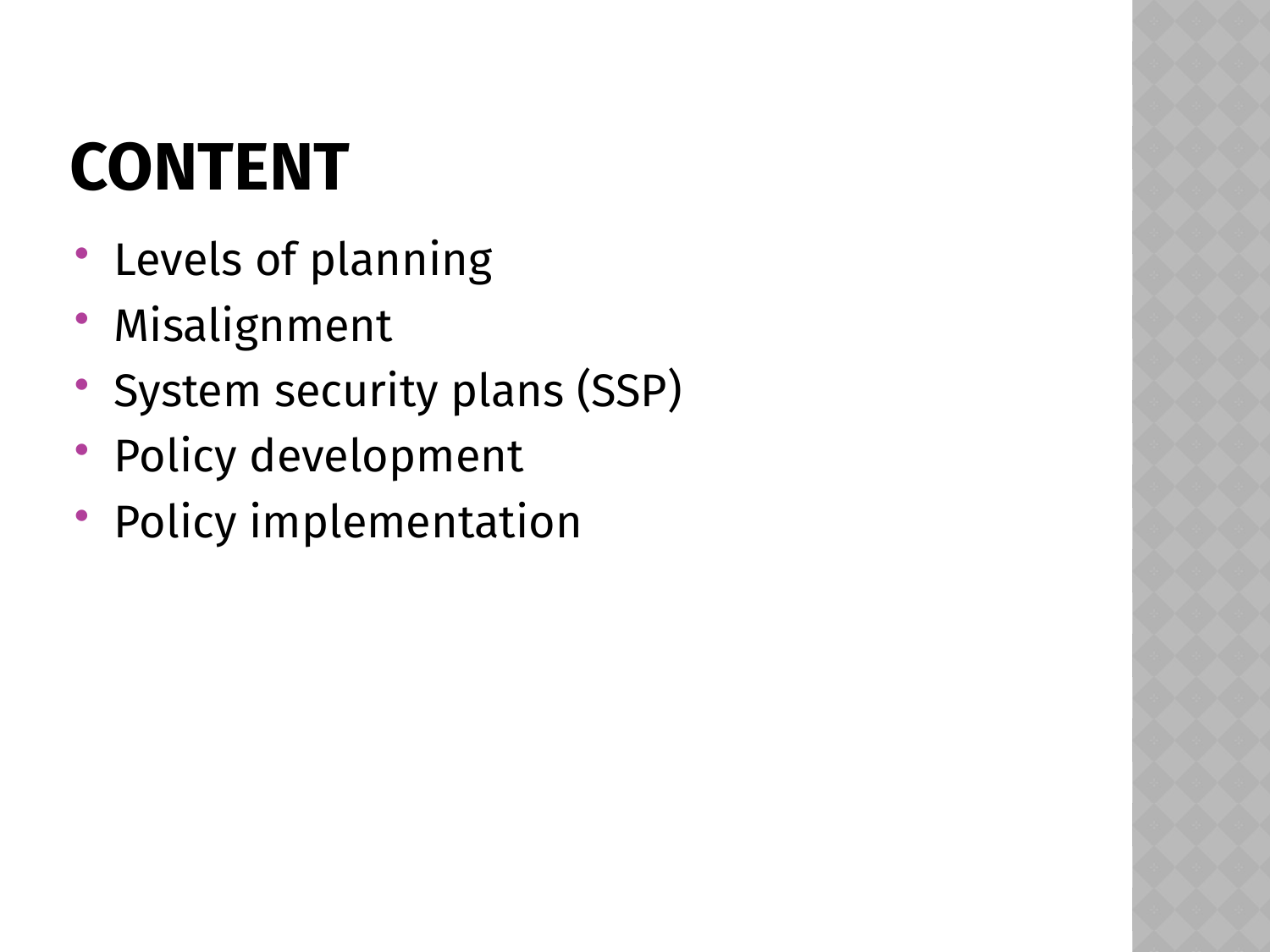

# Content
Levels of planning
Misalignment
System security plans (SSP)
Policy development
Policy implementation